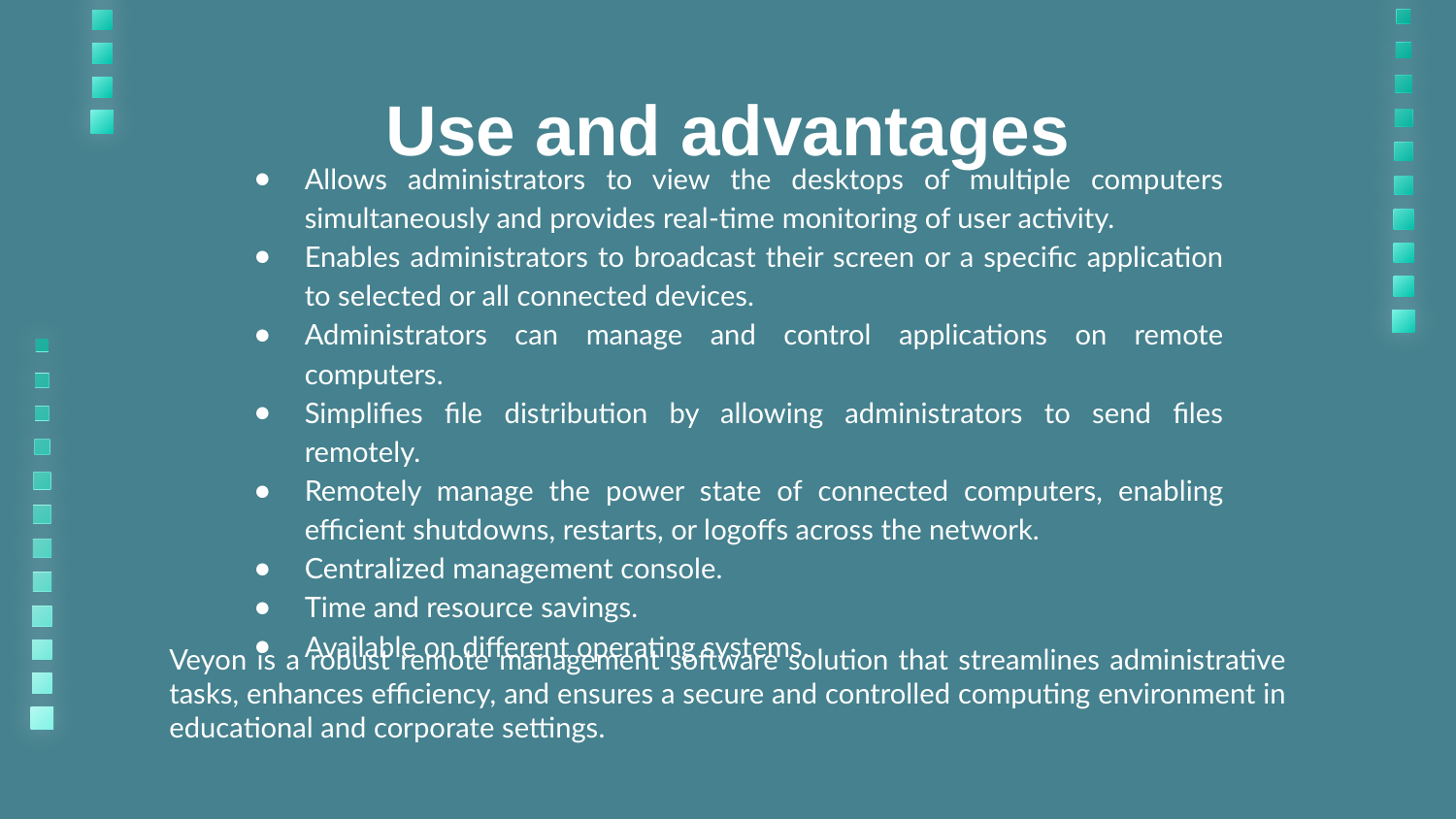

# Use and advantages
Allows administrators to view the desktops of multiple computers simultaneously and provides real-time monitoring of user activity.
Enables administrators to broadcast their screen or a specific application to selected or all connected devices.
Administrators can manage and control applications on remote computers.
Simplifies file distribution by allowing administrators to send files remotely.
Remotely manage the power state of connected computers, enabling efficient shutdowns, restarts, or logoffs across the network.
Centralized management console.
Time and resource savings.
Available on different operating systems.
Veyon is a robust remote management software solution that streamlines administrative tasks, enhances efficiency, and ensures a secure and controlled computing environment in educational and corporate settings.